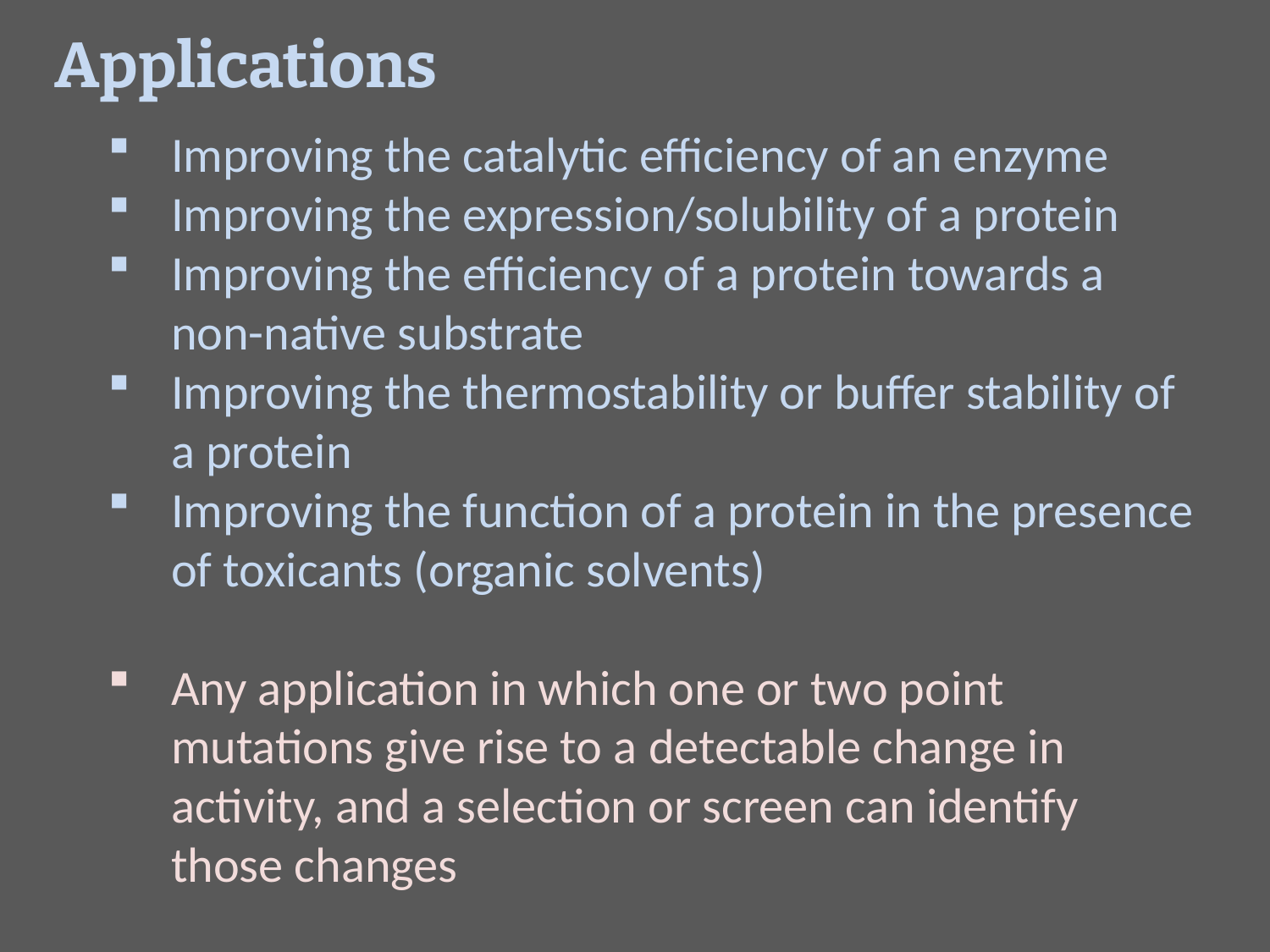

Applications
Improving the catalytic efficiency of an enzyme
Improving the expression/solubility of a protein
Improving the efficiency of a protein towards a non-native substrate
Improving the thermostability or buffer stability of a protein
Improving the function of a protein in the presence of toxicants (organic solvents)

Any application in which one or two point mutations give rise to a detectable change in activity, and a selection or screen can identify those changes